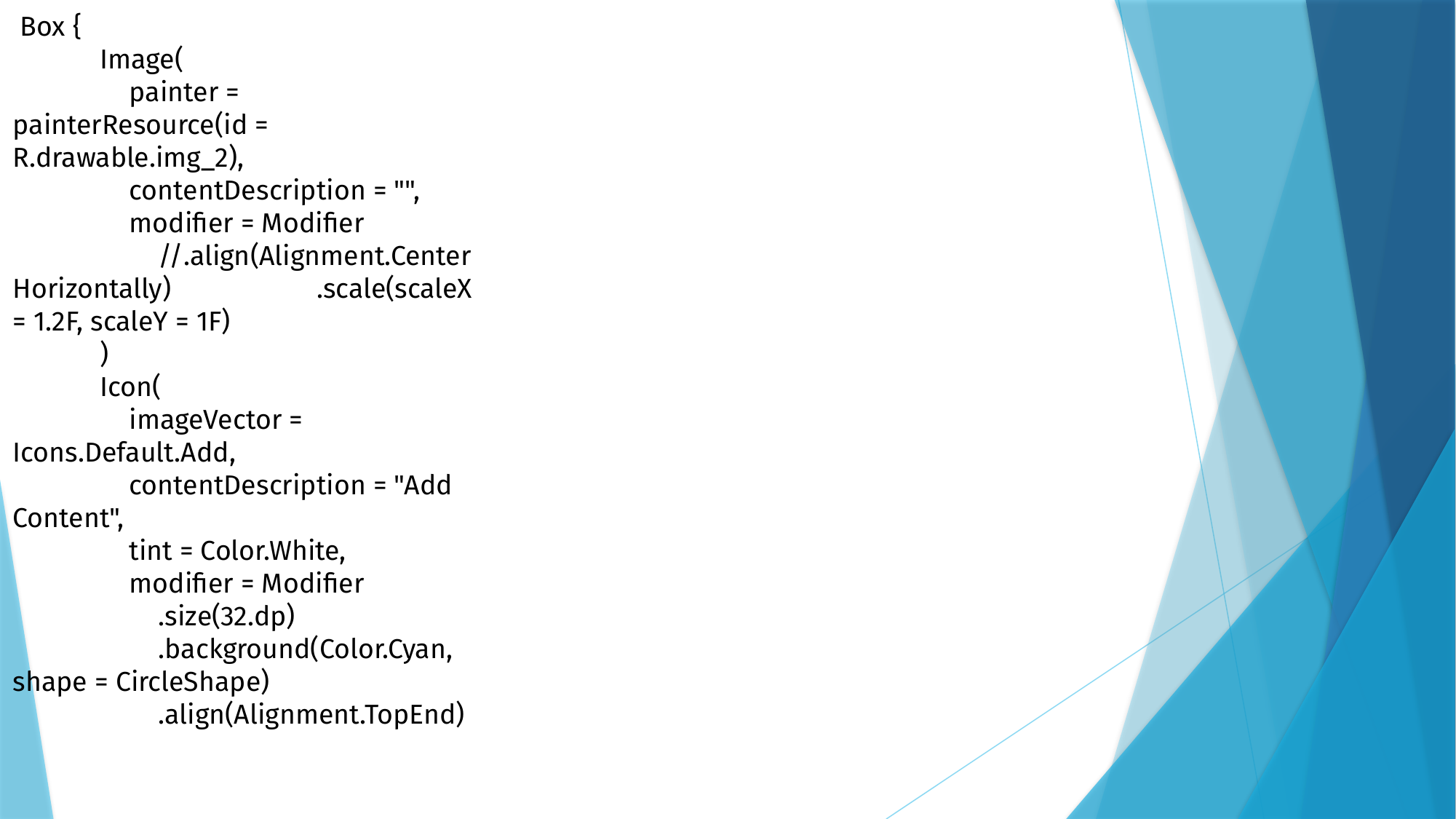

Box {
            Image(
                painter = painterResource(id = R.drawable.img_2),
                contentDescription = "",
                modifier = Modifier
                    //.align(Alignment.CenterHorizontally)                    .scale(scaleX = 1.2F, scaleY = 1F)
            )
            Icon(
                imageVector = Icons.Default.Add,
                contentDescription = "Add Content",
                tint = Color.White,
                modifier = Modifier
                    .size(32.dp)
                    .background(Color.Cyan, shape = CircleShape)
                    .align(Alignment.TopEnd)